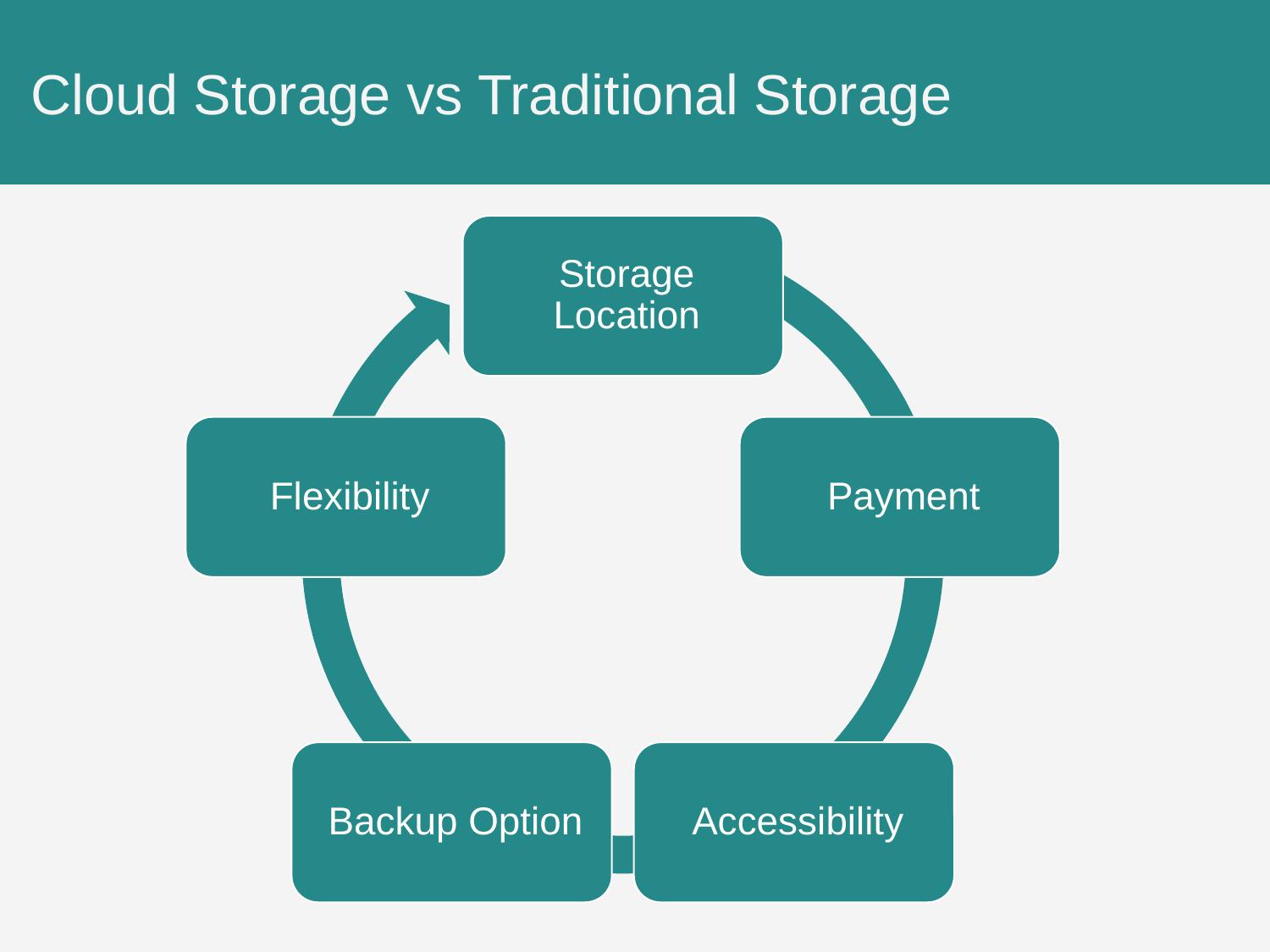

# Cloud Storage vs Traditional Storage

Storage Location
Payment
Accessibility
Backup Option
Flexibility